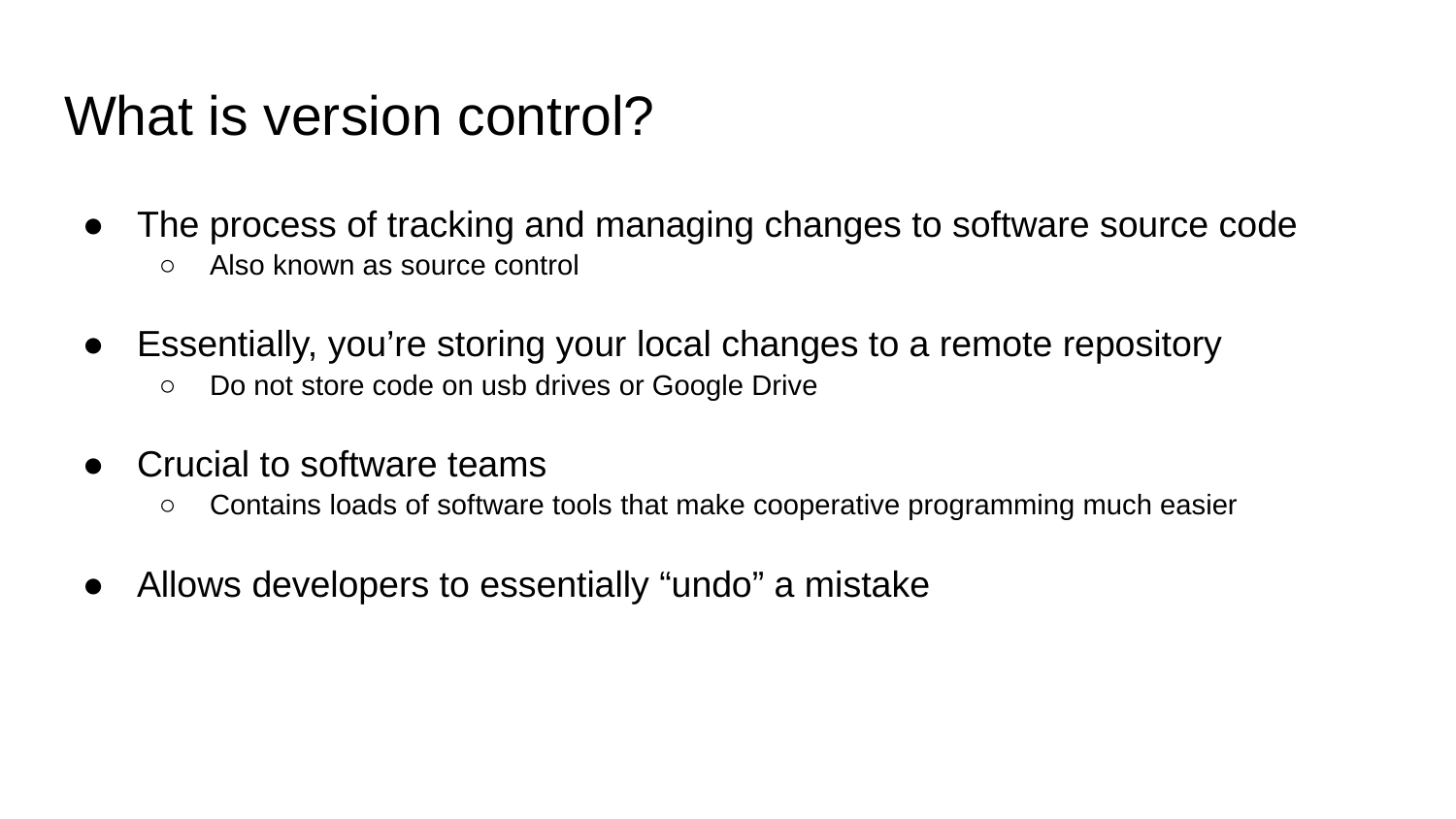

# What is version control?
The process of tracking and managing changes to software source code
Also known as source control
Essentially, you’re storing your local changes to a remote repository
Do not store code on usb drives or Google Drive
Crucial to software teams
Contains loads of software tools that make cooperative programming much easier
Allows developers to essentially “undo” a mistake